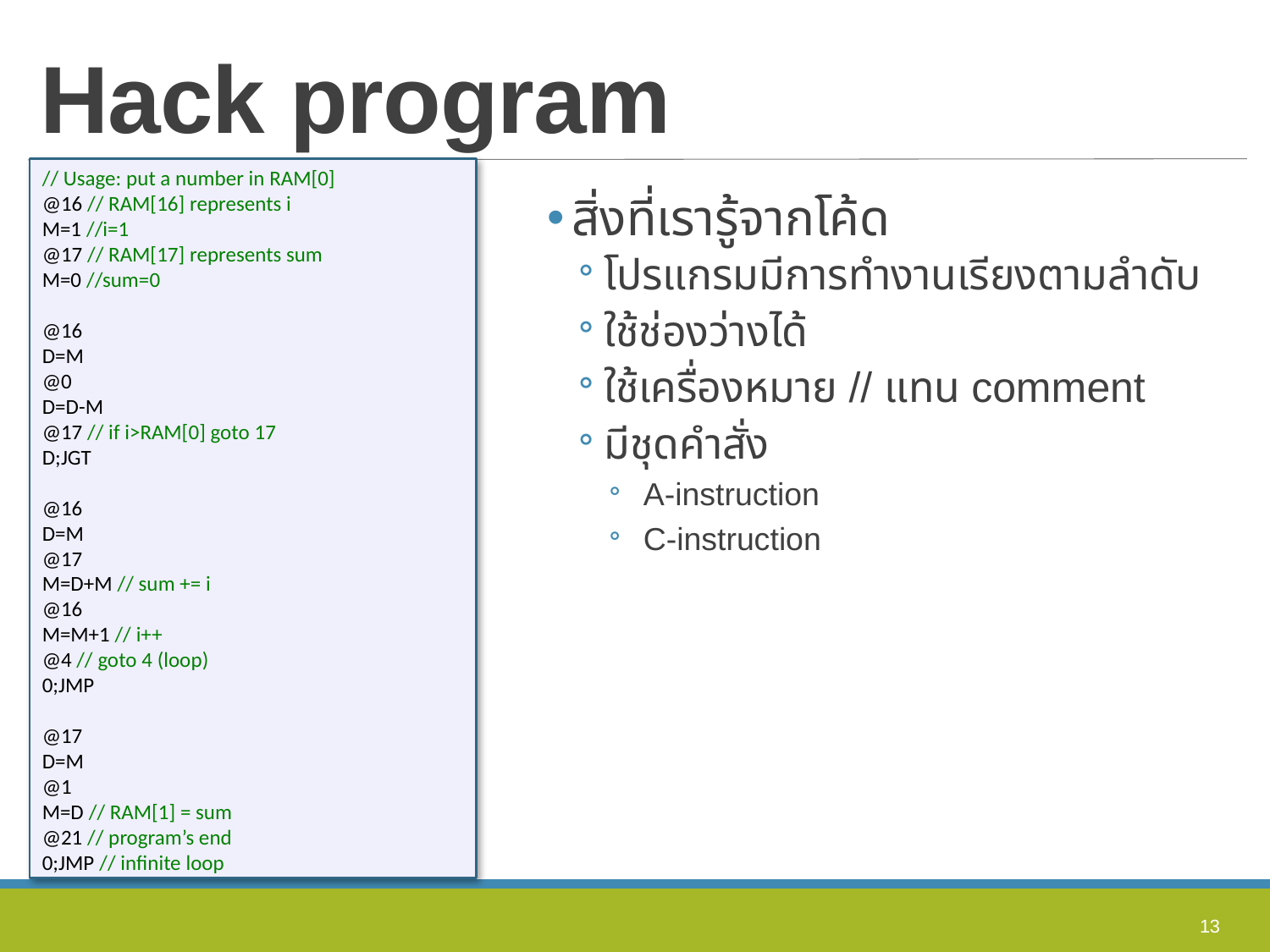

# Hack program
// Usage: put a number in RAM[0]
@16 // RAM[16] represents i
M=1 //i=1
@17 // RAM[17] represents sum
M=0 //sum=0

@16
D=M
@0
D=D-M
@17 // if i>RAM[0] goto 17
D;JGT

@16
D=M
@17
M=D+M // sum += i
@16
M=M+1 // i++
@4 // goto 4 (loop)
0;JMP

@17
D=M
@1
M=D // RAM[1] = sum
@21 // program’s end
0;JMP // infinite loop
สิ่งที่เรารู้จากโค้ด
โปรแกรมมีการทำงานเรียงตามลำดับ
ใช้ช่องว่างได้
ใช้เครื่องหมาย // แทน comment
มีชุดคำสั่ง
 A-instruction
 C-instruction